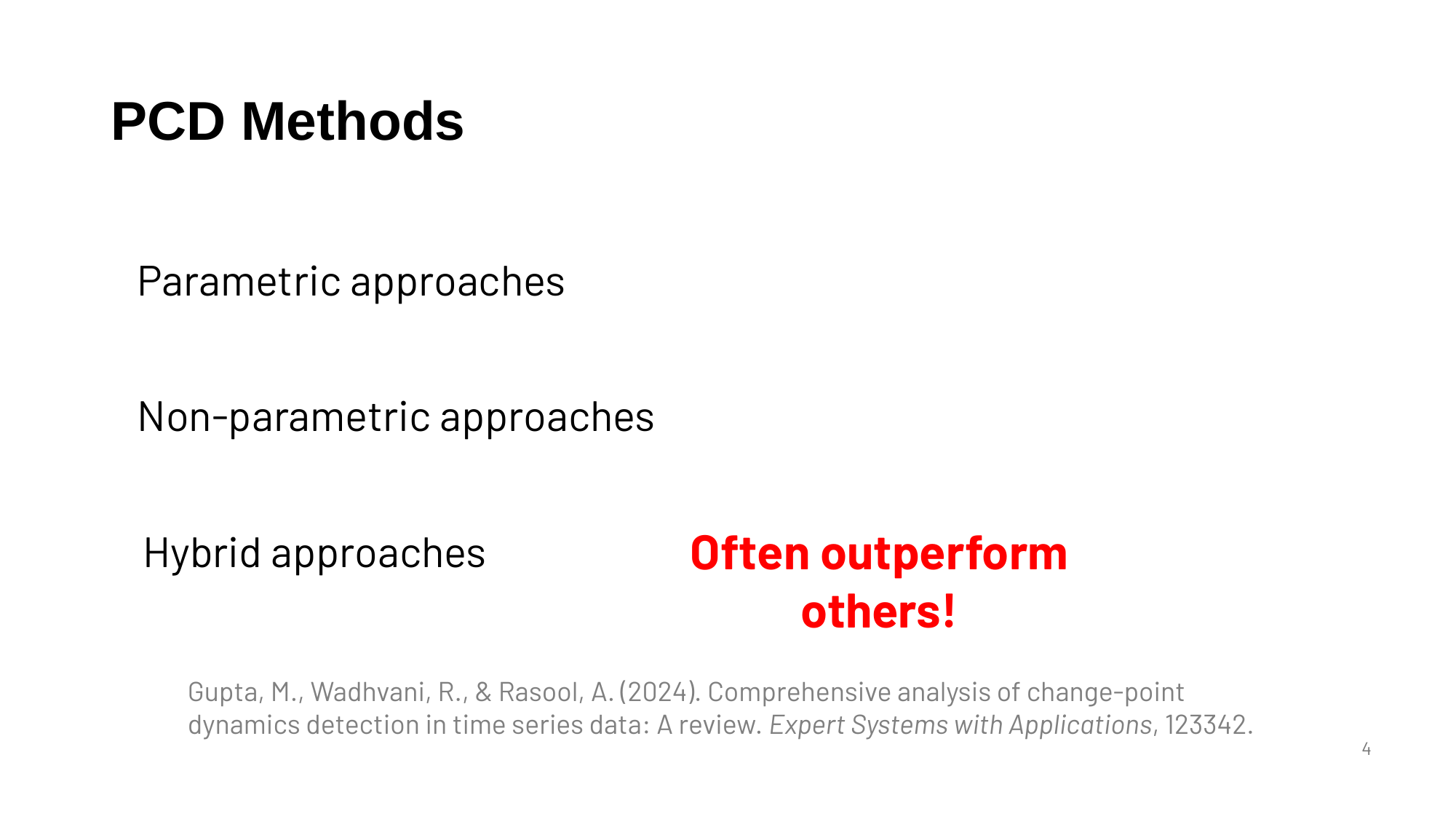

# PCD Methods
Parametric approaches
Non-parametric approaches
Often outperform others!
Hybrid approaches
Gupta, M., Wadhvani, R., & Rasool, A. (2024). Comprehensive analysis of change-point dynamics detection in time series data: A review. Expert Systems with Applications, 123342.
4